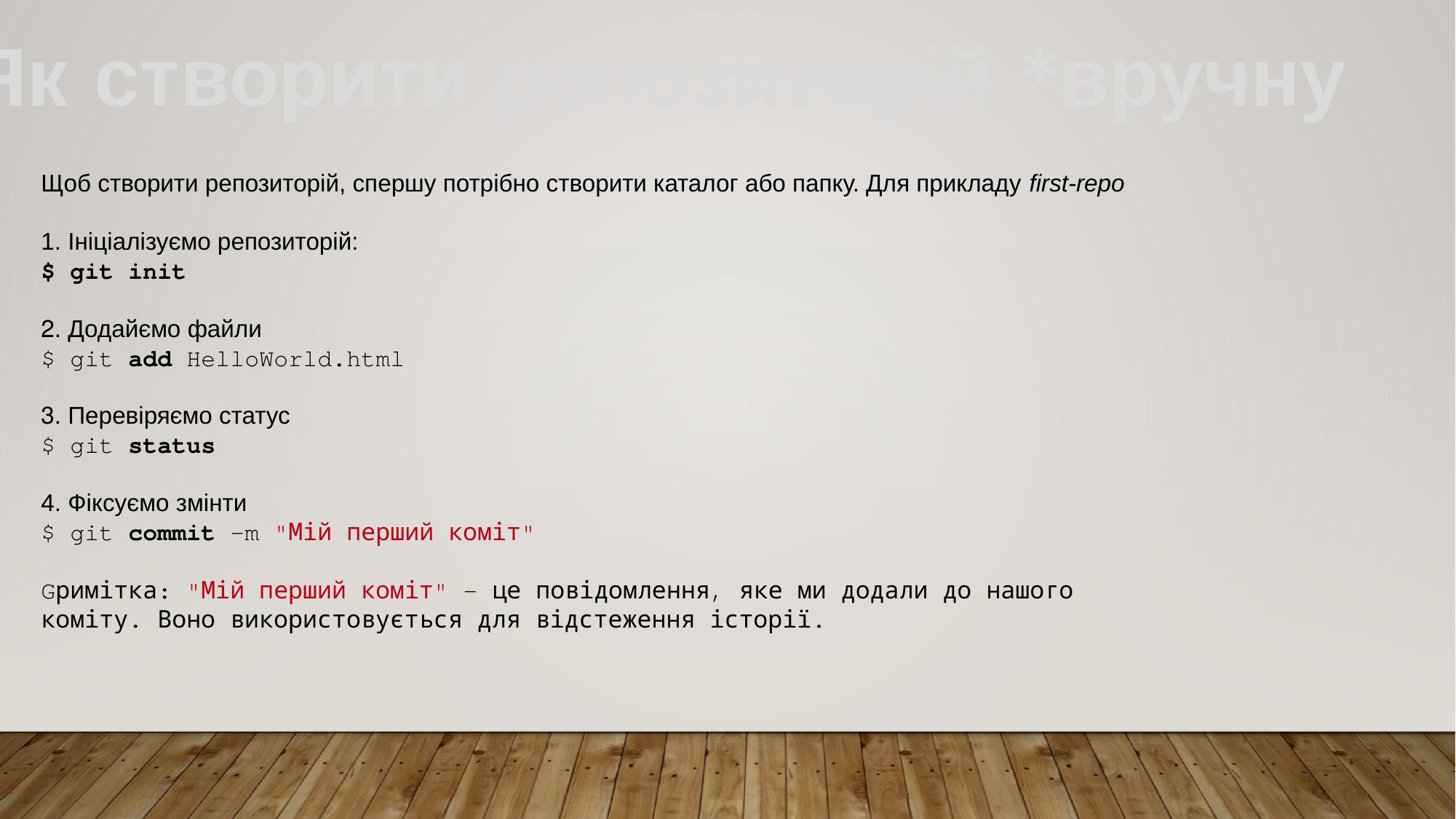

Як створити репозиторій *вручну
Щоб створити репозиторій, спершу потрібно створити каталог або папку. Для прикладу first-repo
1. Ініціалізуємо репозиторій:
$ git init
2. Додайємо файли
$ git add HelloWorld.html
3. Перевіряємо статус
$ git status

4. Фіксуємо змінти
$ git commit -m "Мій перший коміт"
Gримітка: "Мій перший коміт" — це повідомлення, яке ми додали до нашого коміту. Воно використовується для відстеження історії.